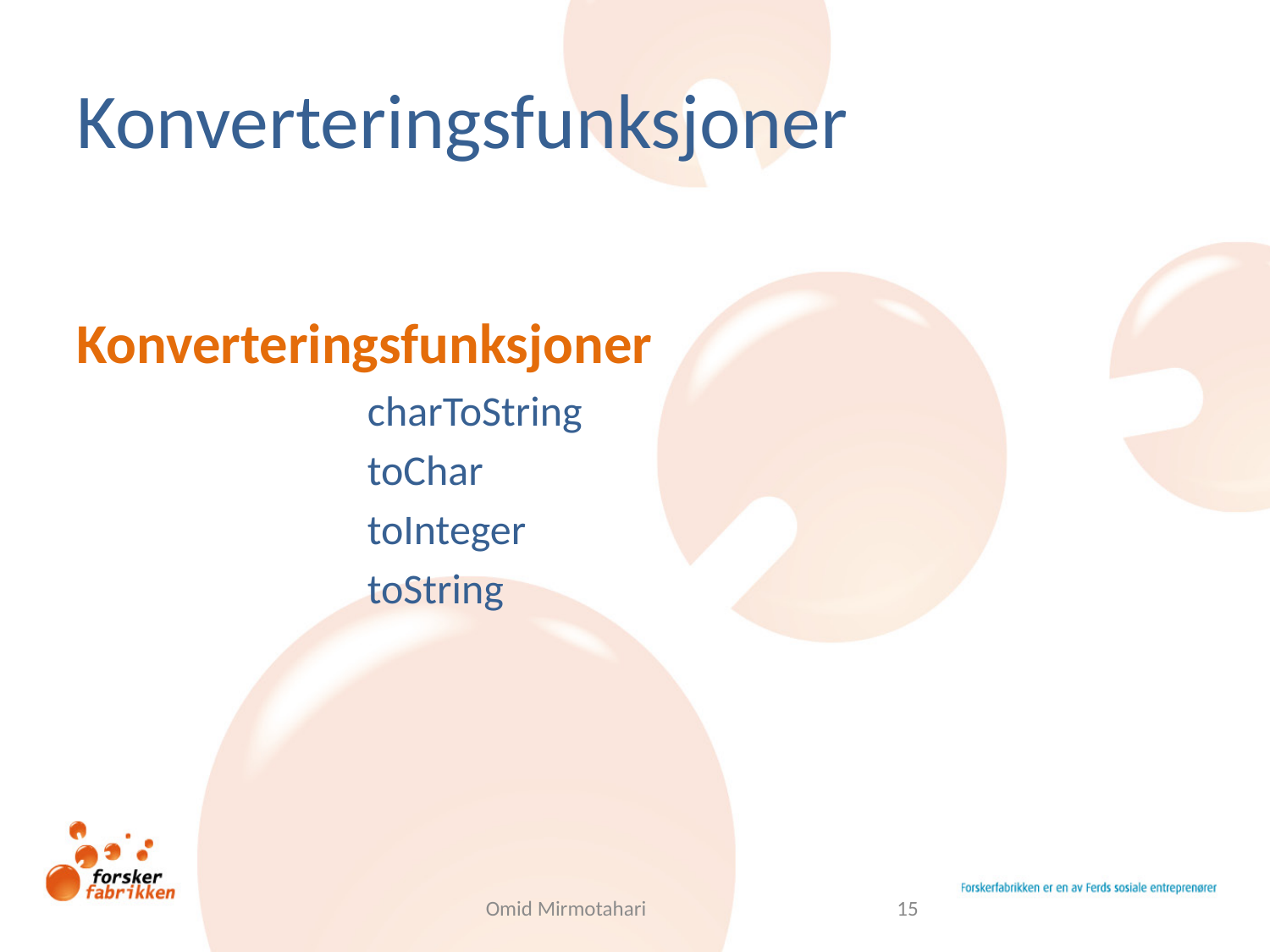

# Konverteringsfunksjoner

Konverteringsfunksjoner
		charToString
		toChar
		toInteger
		toString
Omid Mirmotahari
15